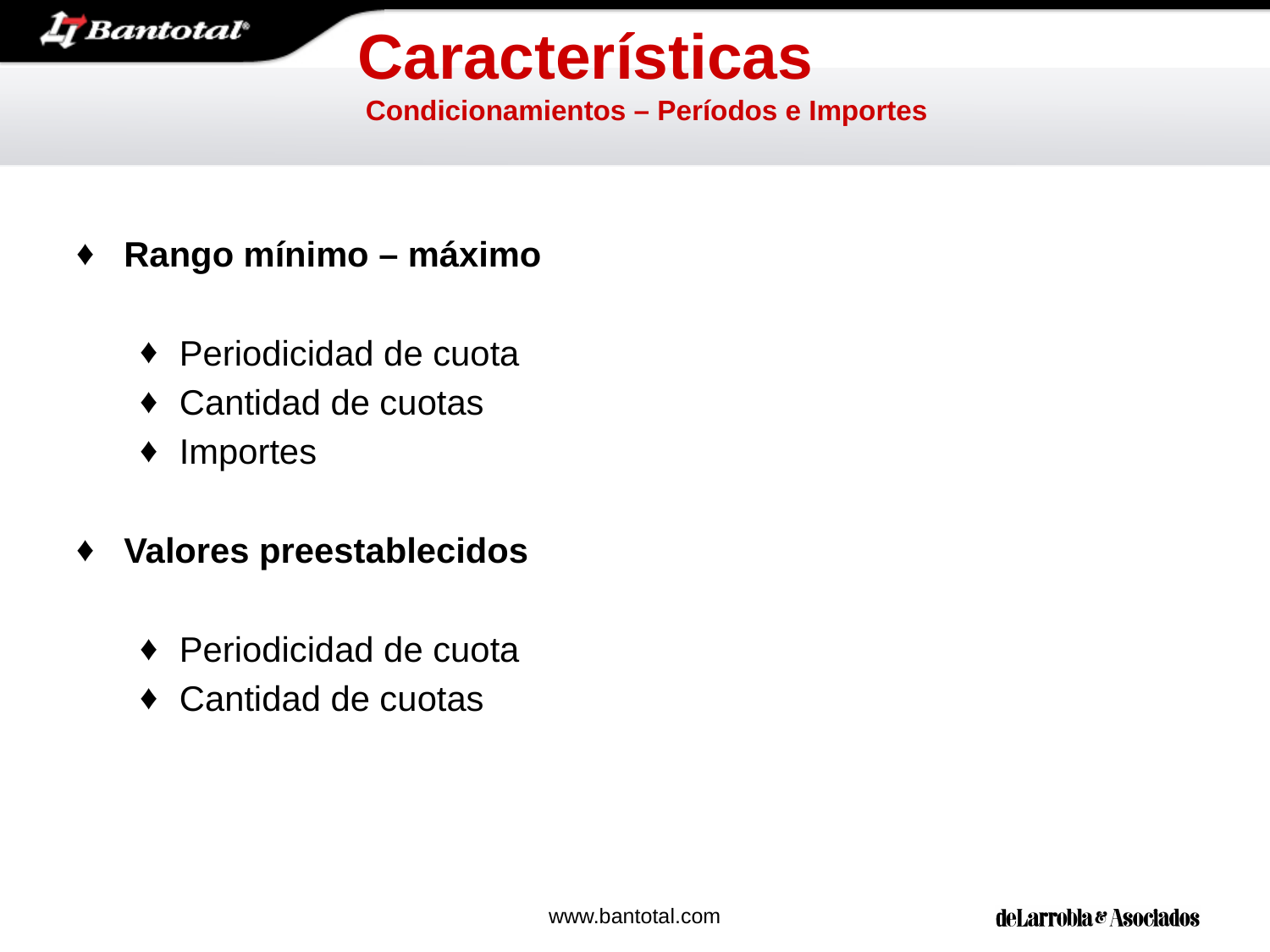

# Características Condicionamientos – Períodos e Importes

Rango mínimo – máximo

Periodicidad de cuota
Cantidad de cuotas
Importes

Valores preestablecidos

Periodicidad de cuota
Cantidad de cuotas
www.bantotal.com